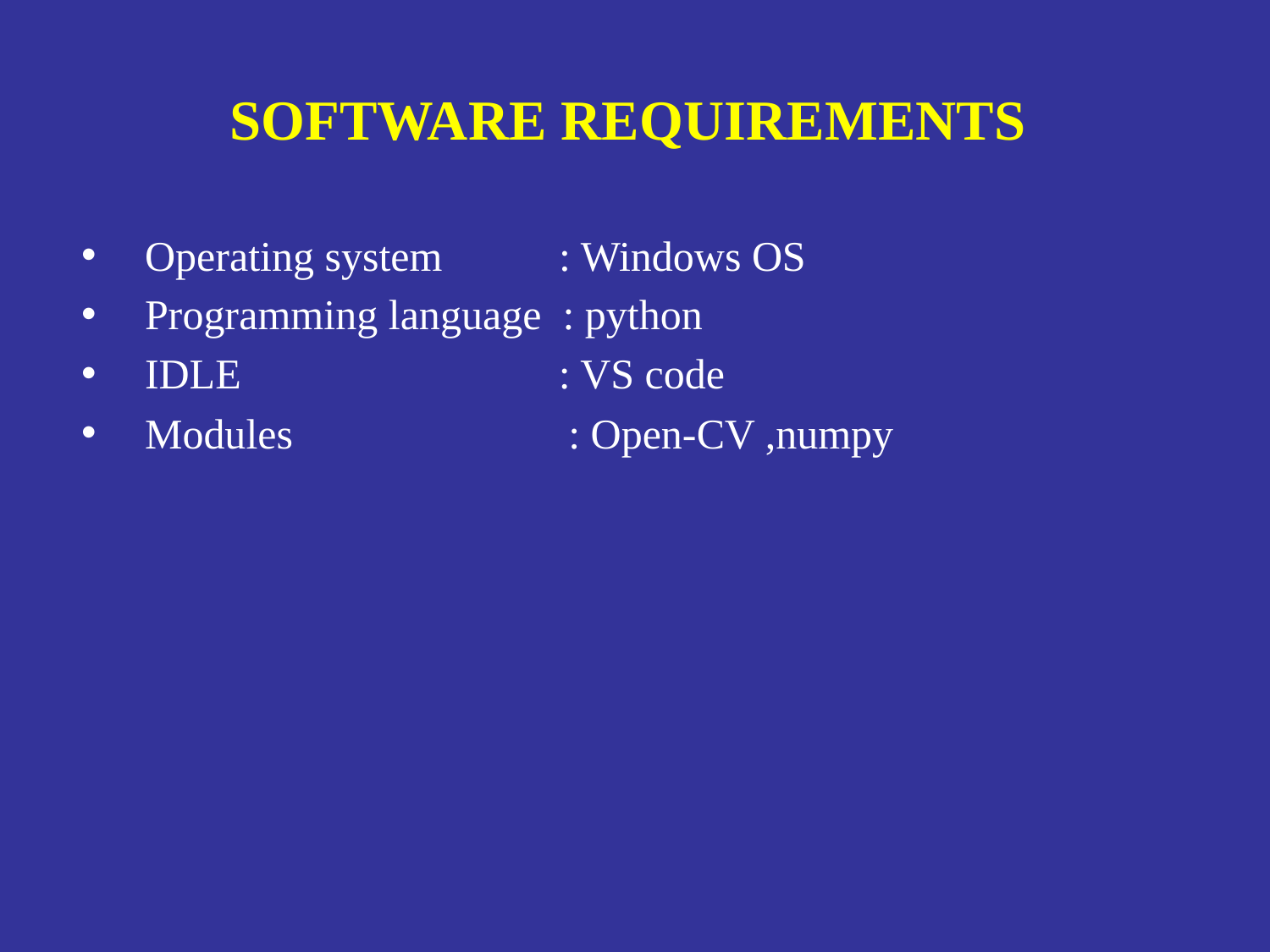

# SOFTWARE REQUIREMENTS
Operating system           : Windows OS
Programming language  : python
IDLE                              : VS code
Modules                          : Open-CV ,numpy